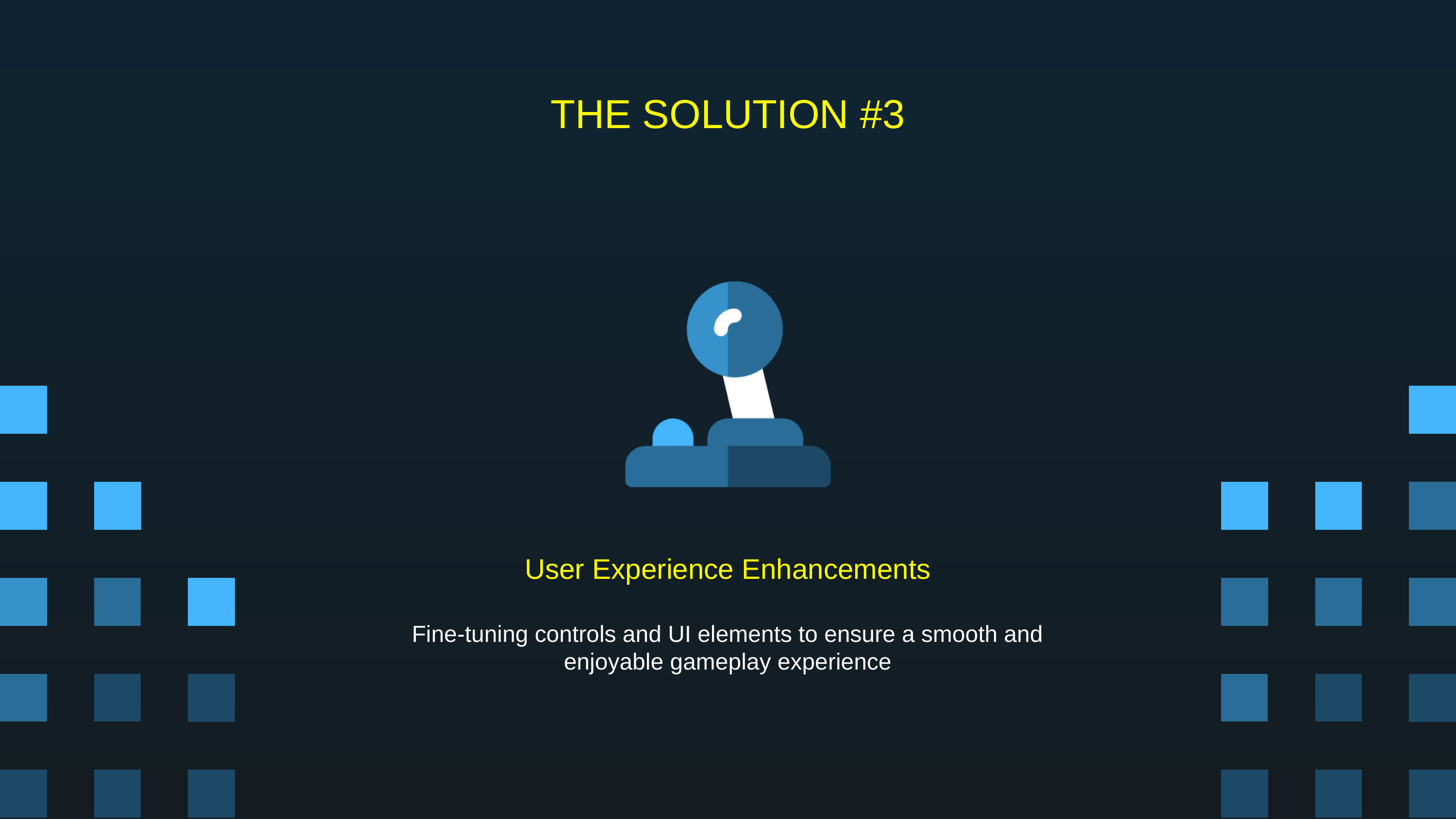

THE SOLUTION #3

User Experience Enhancements

Fine-tuning controls and UI elements to ensure a smooth and enjoyable gameplay experience